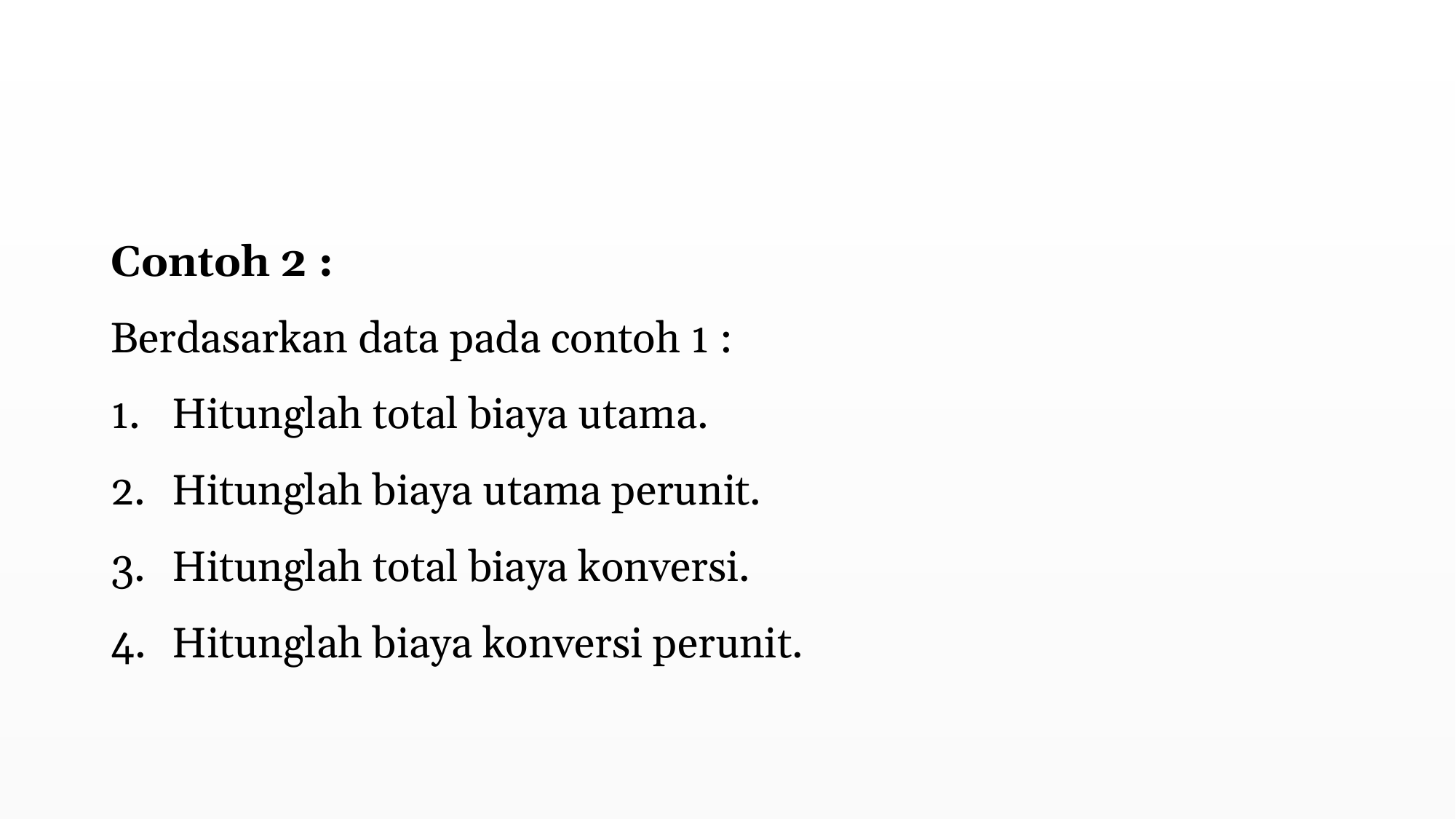

#
Contoh 2 :
Berdasarkan data pada contoh 1 :
Hitunglah total biaya utama.
Hitunglah biaya utama perunit.
Hitunglah total biaya konversi.
Hitunglah biaya konversi perunit.